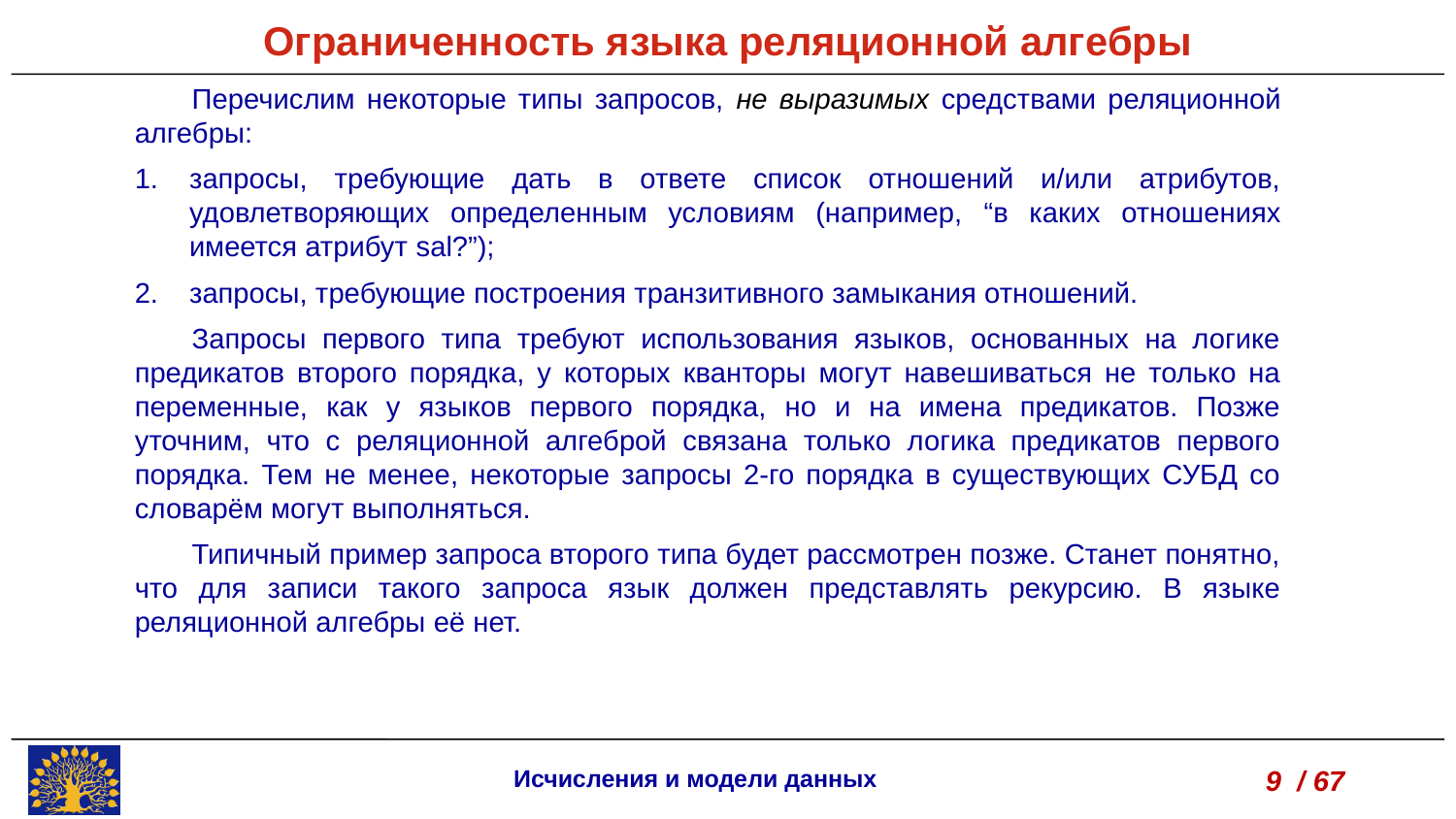

Ограниченность языка реляционной алгебры
Перечислим некоторые типы запросов, не выразимых средствами реляционной алгебры:
запросы, требующие дать в ответе список отношений и/или атрибутов, удовлетворяющих определенным условиям (например, “в каких отношениях имеется атрибут sal?”);
запросы, требующие построения транзитивного замыкания отношений.
Запросы первого типа требуют использования языков, основанных на логике предикатов второго порядка, у которых кванторы могут навешиваться не только на переменные, как у языков первого порядка, но и на имена предикатов. Позже уточним, что с реляционной алгеброй связана только логика предикатов первого порядка. Тем не менее, некоторые запросы 2-го порядка в существующих СУБД со словарём могут выполняться.
Типичный пример запроса второго типа будет рассмотрен позже. Станет понятно, что для записи такого запроса язык должен представлять рекурсию. В языке реляционной алгебры её нет.